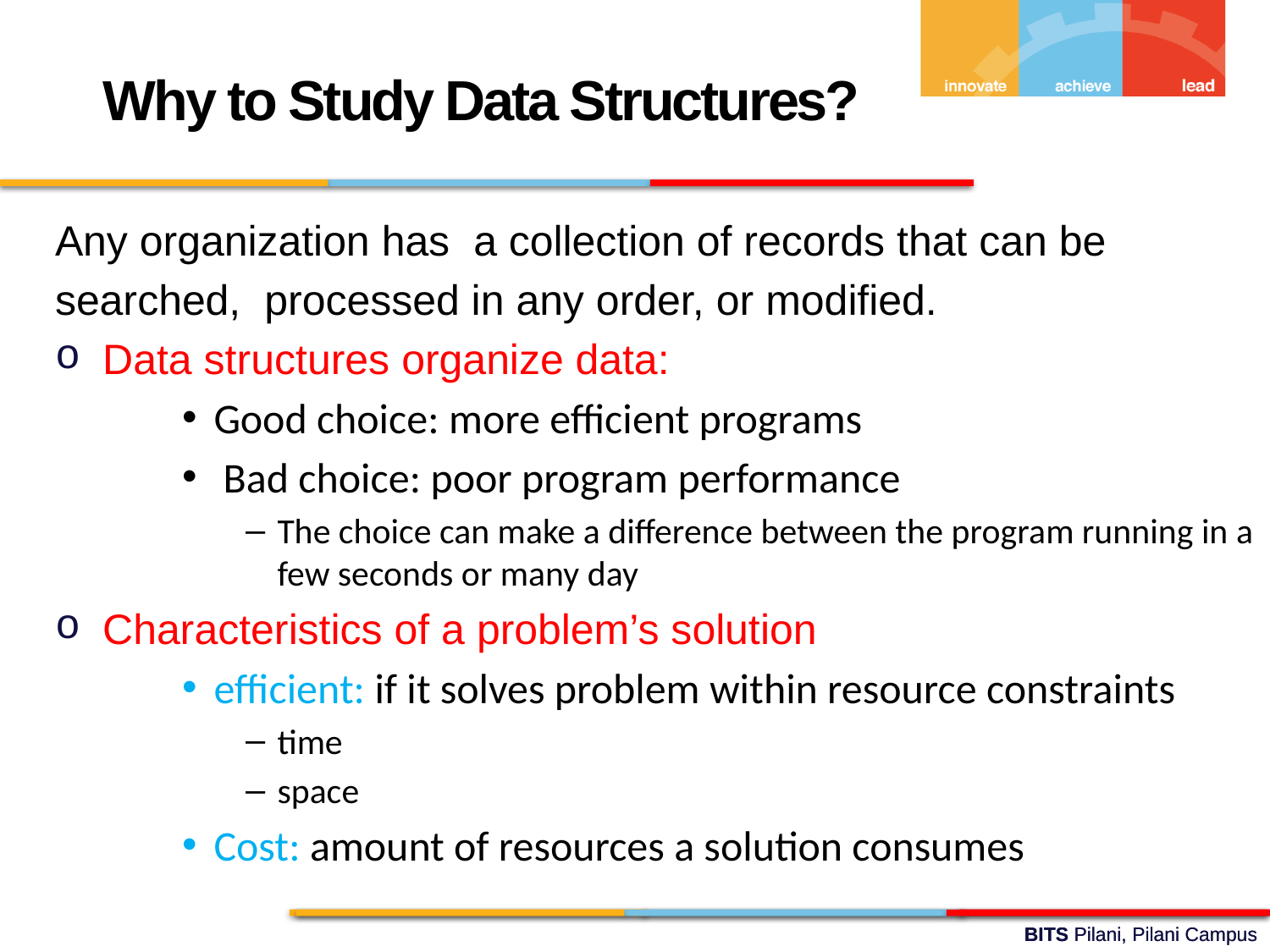

Why to Study Data Structures?
Any organization has  a collection of records that can be
searched,  processed in any order, or modified.
Data structures organize data:
Good choice: more efficient programs
 Bad choice: poor program performance
The choice can make a difference between the program running in a few seconds or many day
Characteristics of a problem’s solution
efficient: if it solves problem within resource constraints
time
space
Cost: amount of resources a solution consumes